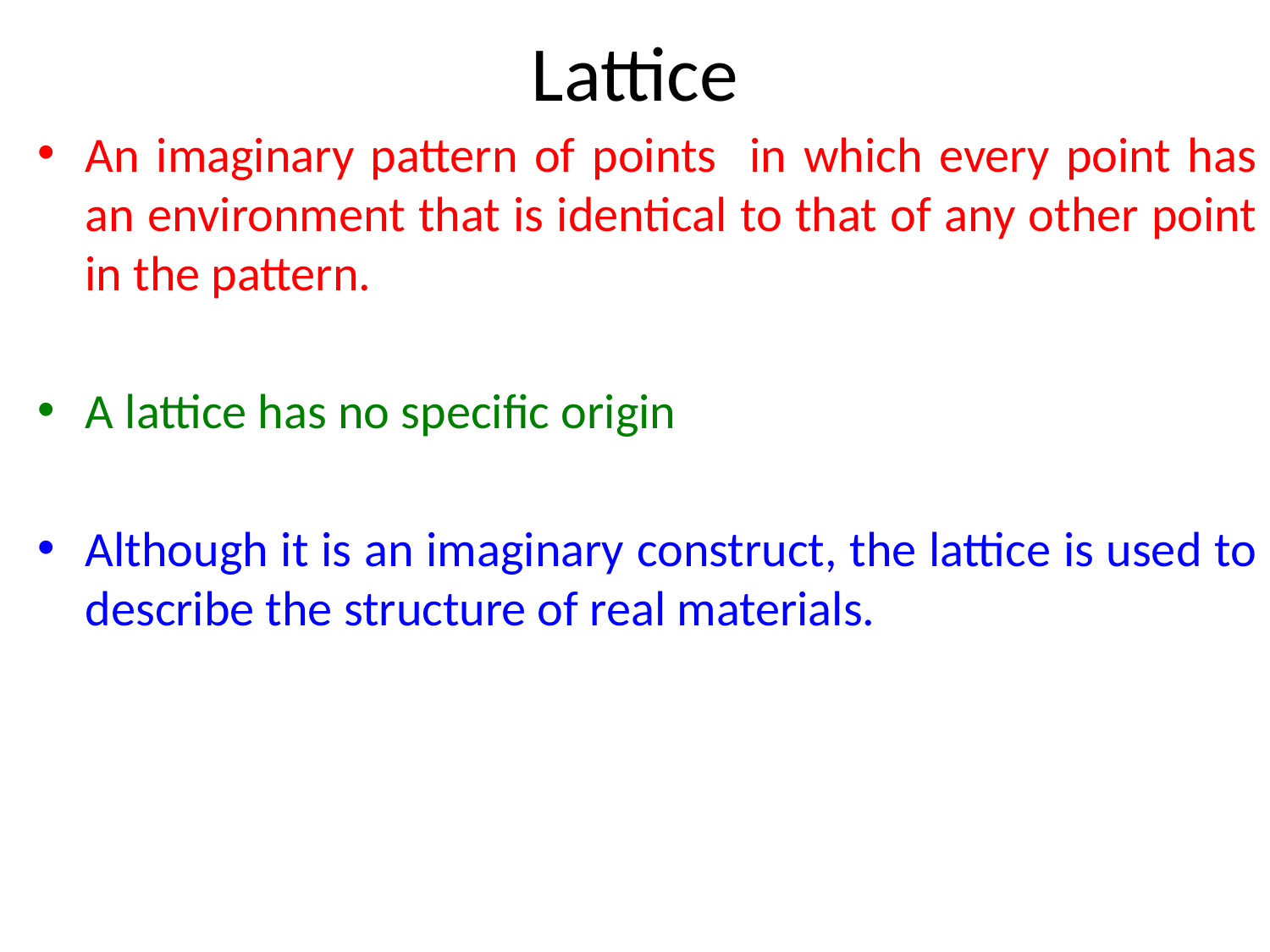

# Lattice
An imaginary pattern of points  in which every point has an environment that is identical to that of any other point in the pattern.

A lattice has no specific origin

Although it is an imaginary construct, the lattice is used to describe the structure of real materials.